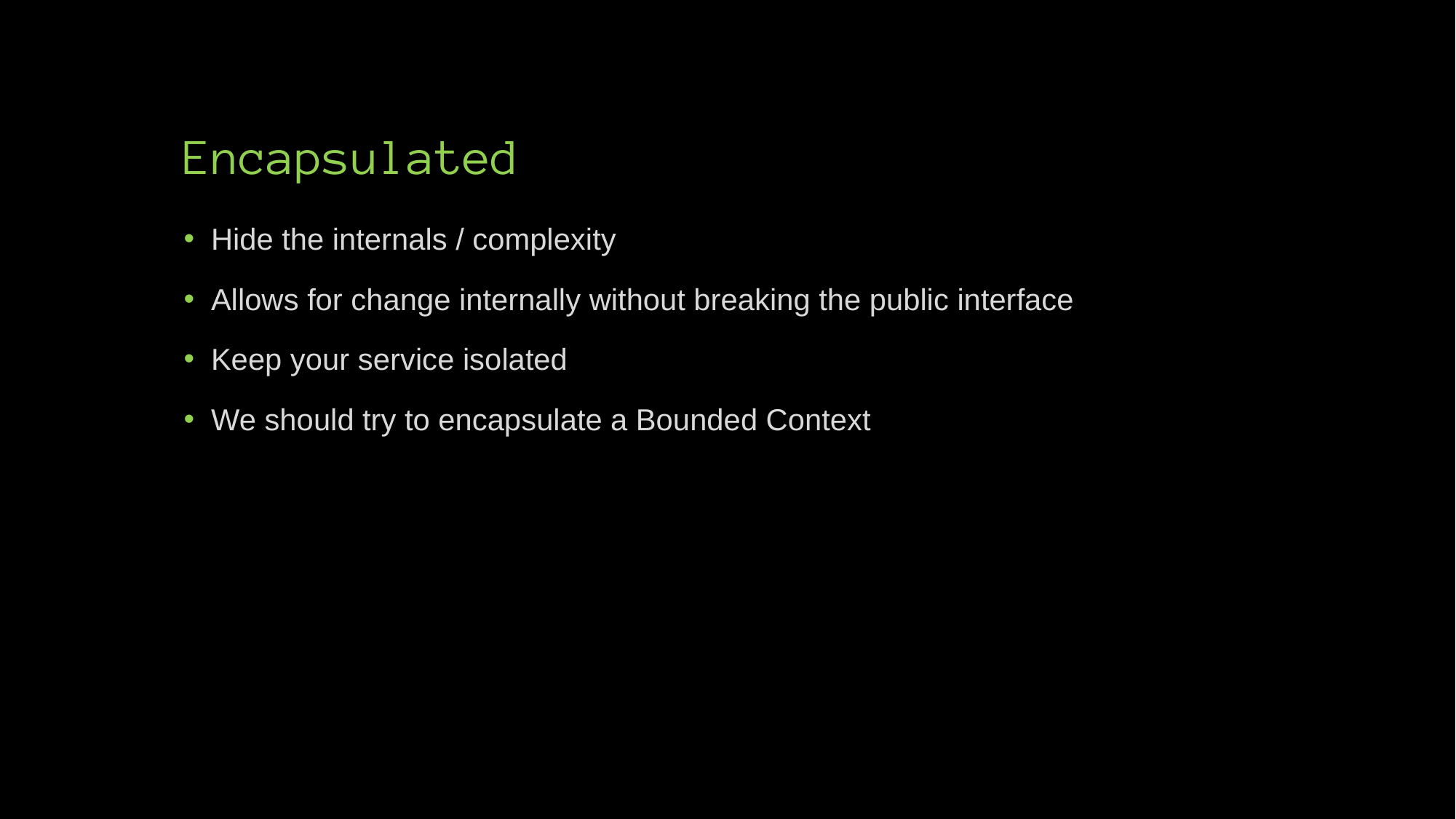

# Encapsulated
Hide the internals / complexity
Allows for change internally without breaking the public interface
Keep your service isolated
We should try to encapsulate a Bounded Context